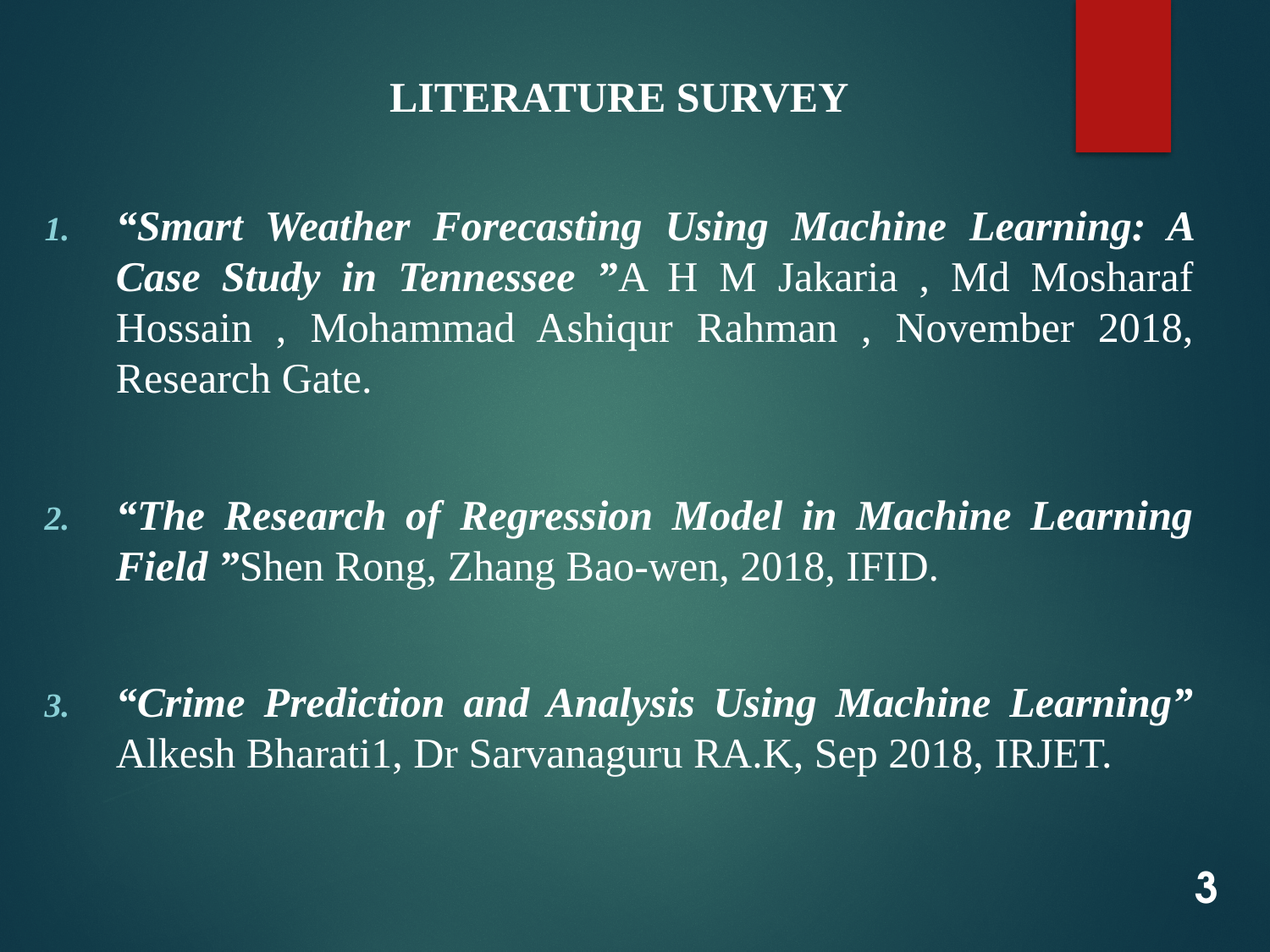

LITERATURE SURVEY

“Smart Weather Forecasting Using Machine Learning: A Case Study in Tennessee ”A H M Jakaria , Md Mosharaf Hossain , Mohammad Ashiqur Rahman , November 2018, Research Gate.

“The Research of Regression Model in Machine Learning Field ”Shen Rong, Zhang Bao-wen, 2018, IFID.

“Crime Prediction and Analysis Using Machine Learning” Alkesh Bharati1, Dr Sarvanaguru RA.K, Sep 2018, IRJET.

3